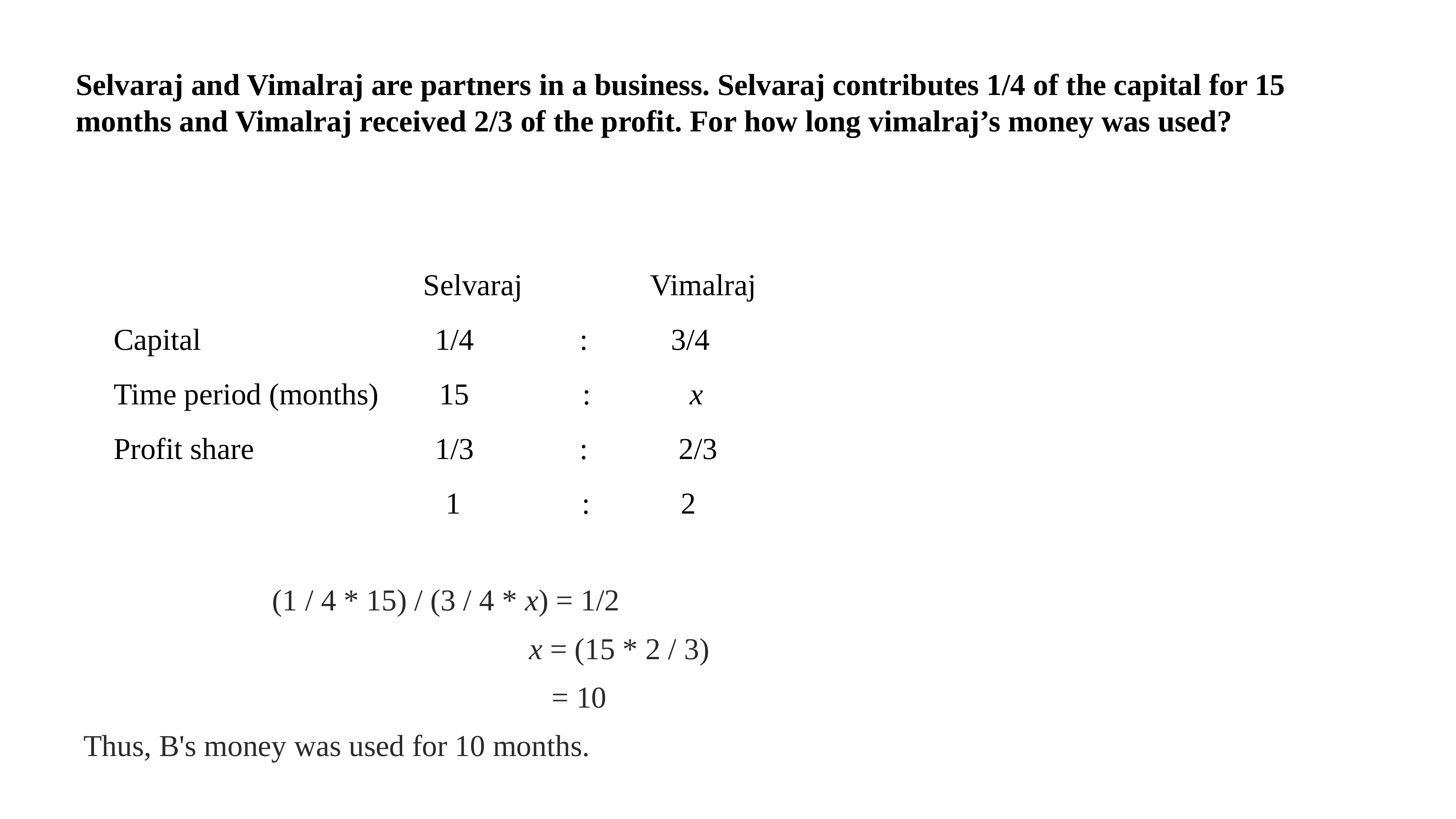

Selvaraj and Vimalraj are partners in a business. Selvaraj contributes 1/4 of the capital for 15 months and Vimalraj received 2/3 of the profit. For how long vimalraj’s money was used?

                                              Selvaraj                 Vimalraj
     Capital                               1/4              :           3/4
     Time period (months)        15               :             x
     Profit share                        1/3              :            2/3
                                                 1                :            2

                          (1 / 4 * 15) / (3 / 4 * x) = 1/2
                                                            x = (15 * 2 / 3)
                                                               = 10
 Thus, B's money was used for 10 months.